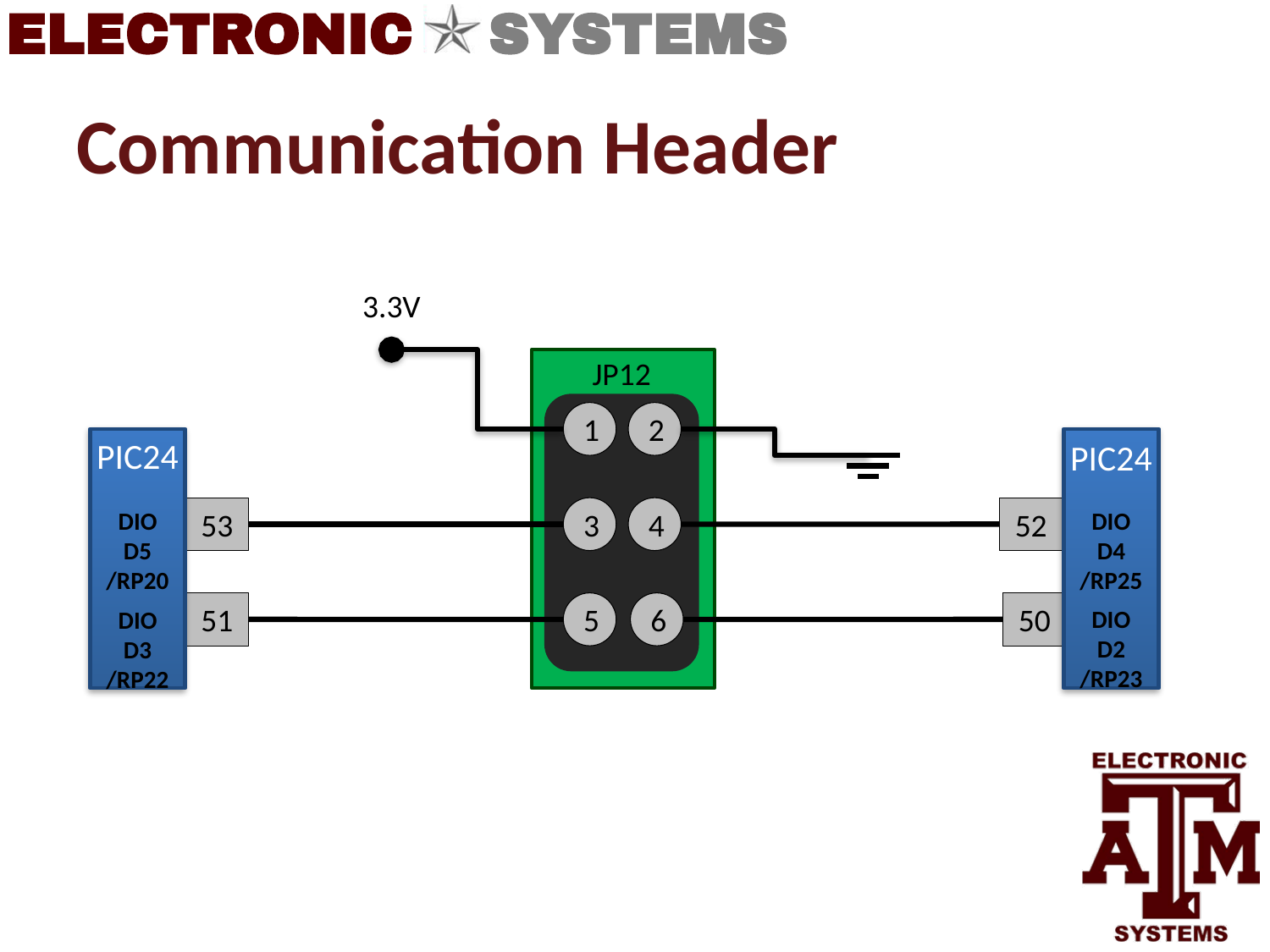

# Communication Header
3.3V
JP12

1
3
5
2
4
6
PIC24

53
51
DIO D5 /RP20
DIO D3 /RP22
PIC24

52
DIO D4 /RP25
50
DIO D2 /RP23